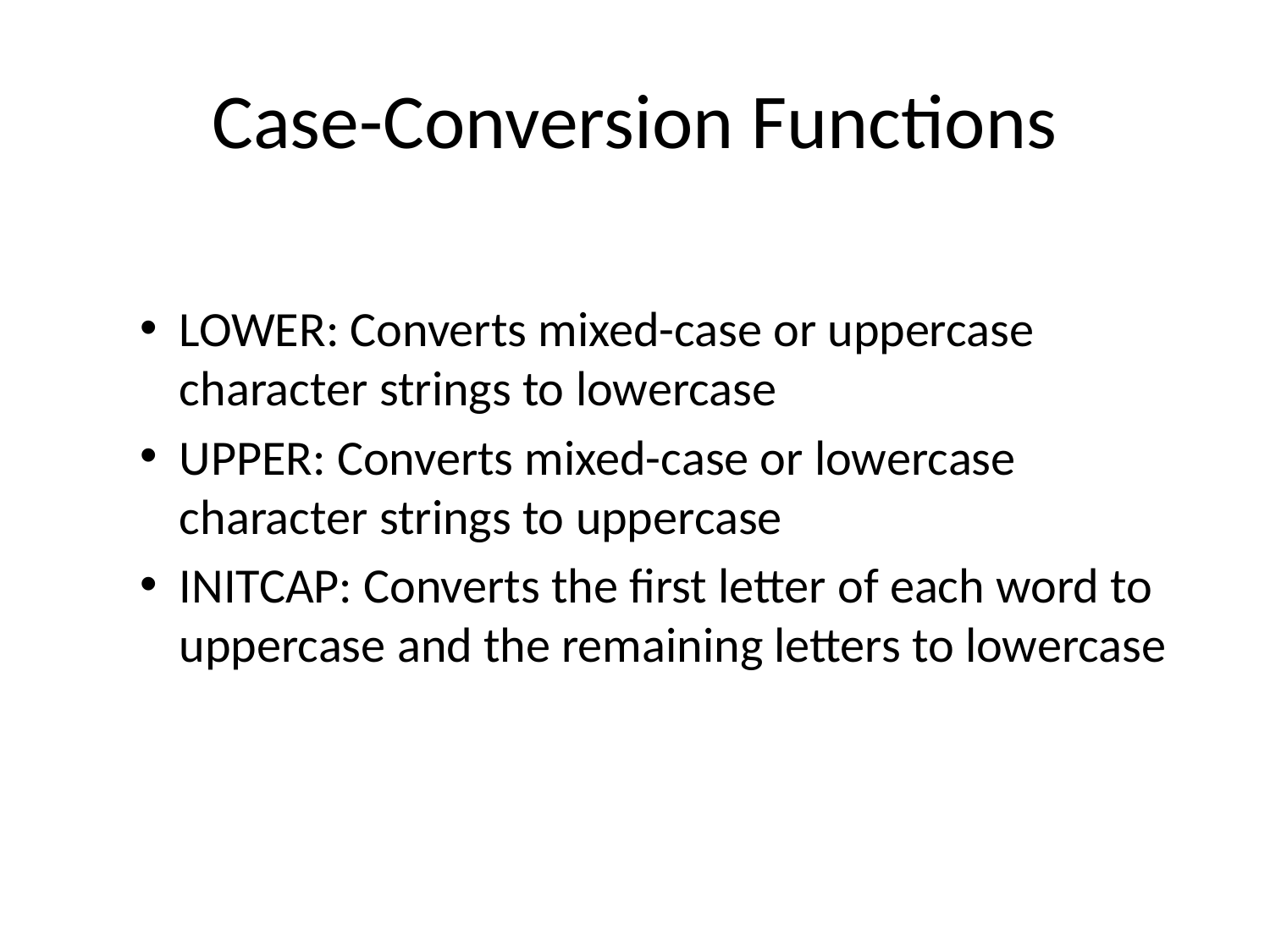

# Case-Conversion Functions

LOWER: Converts mixed-case or uppercase character strings to lowercase
UPPER: Converts mixed-case or lowercase character strings to uppercase
INITCAP: Converts the first letter of each word to uppercase and the remaining letters to lowercase